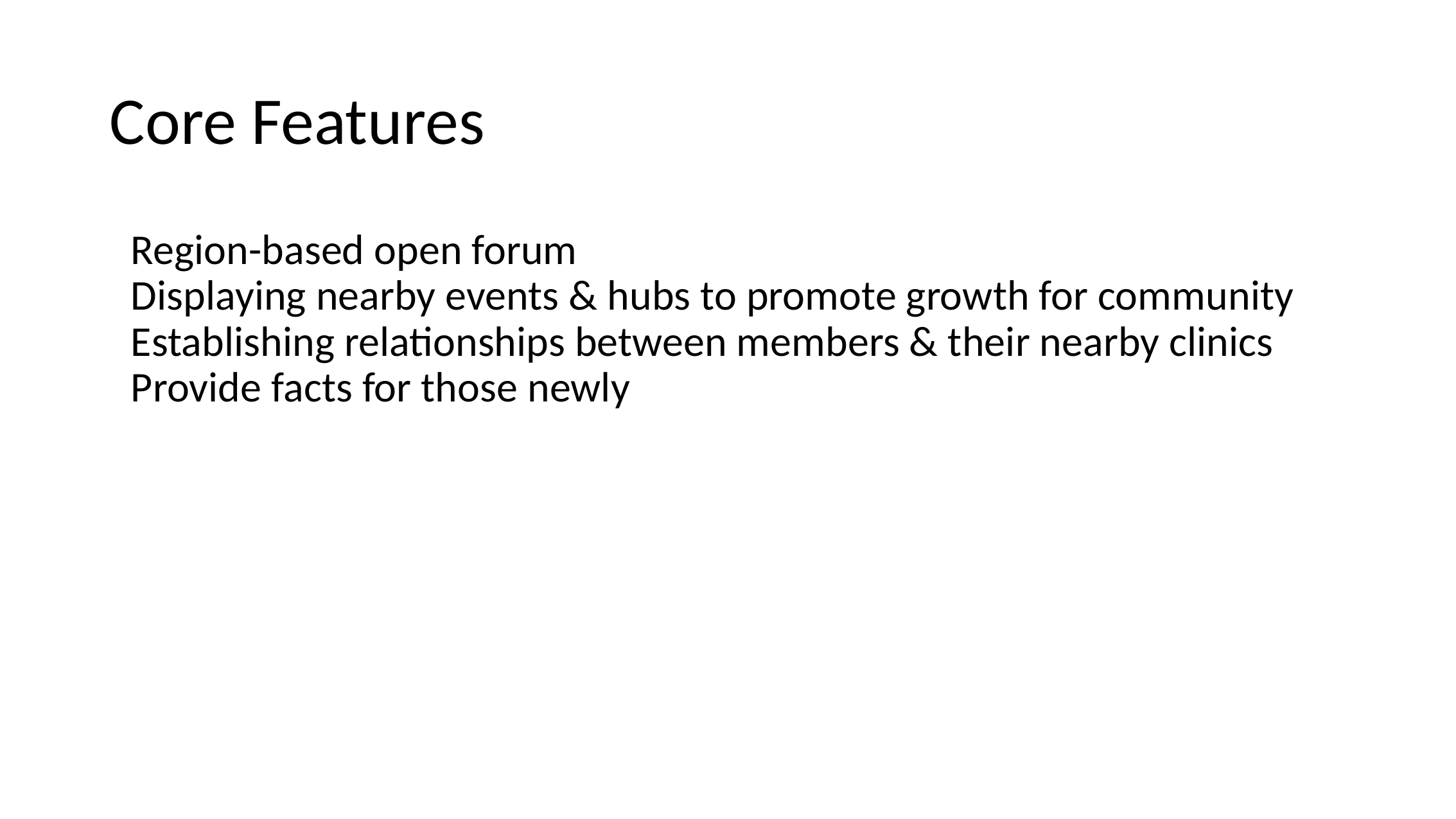

# Core Features
Region-based open forum
Displaying nearby events & hubs to promote growth for community
Establishing relationships between members & their nearby clinics
Provide facts for those newly